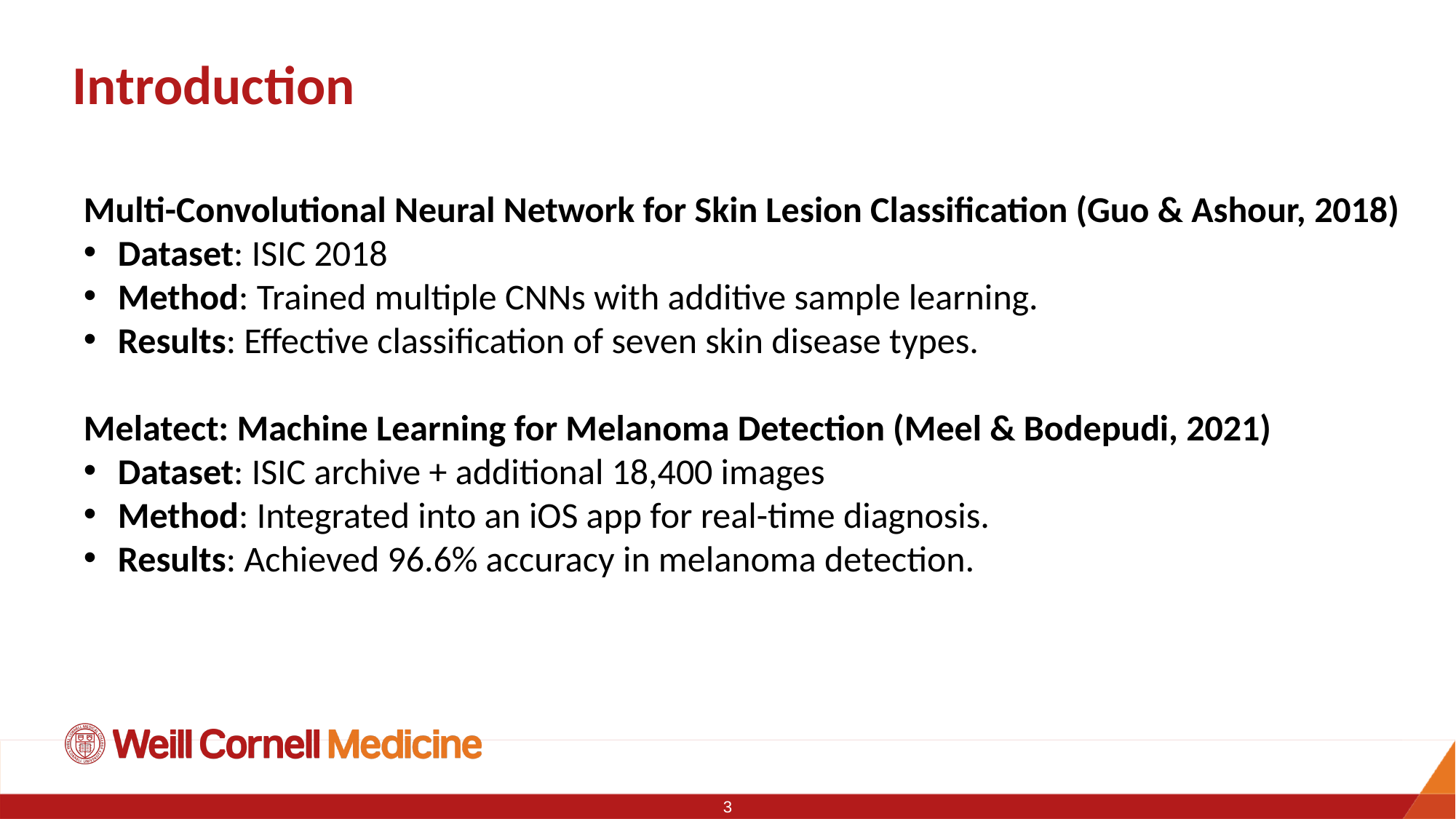

# Introduction
Multi-Convolutional Neural Network for Skin Lesion Classification (Guo & Ashour, 2018)
Dataset: ISIC 2018
Method: Trained multiple CNNs with additive sample learning.
Results: Effective classification of seven skin disease types.

Melatect: Machine Learning for Melanoma Detection (Meel & Bodepudi, 2021)
Dataset: ISIC archive + additional 18,400 images
Method: Integrated into an iOS app for real-time diagnosis.
Results: Achieved 96.6% accuracy in melanoma detection.